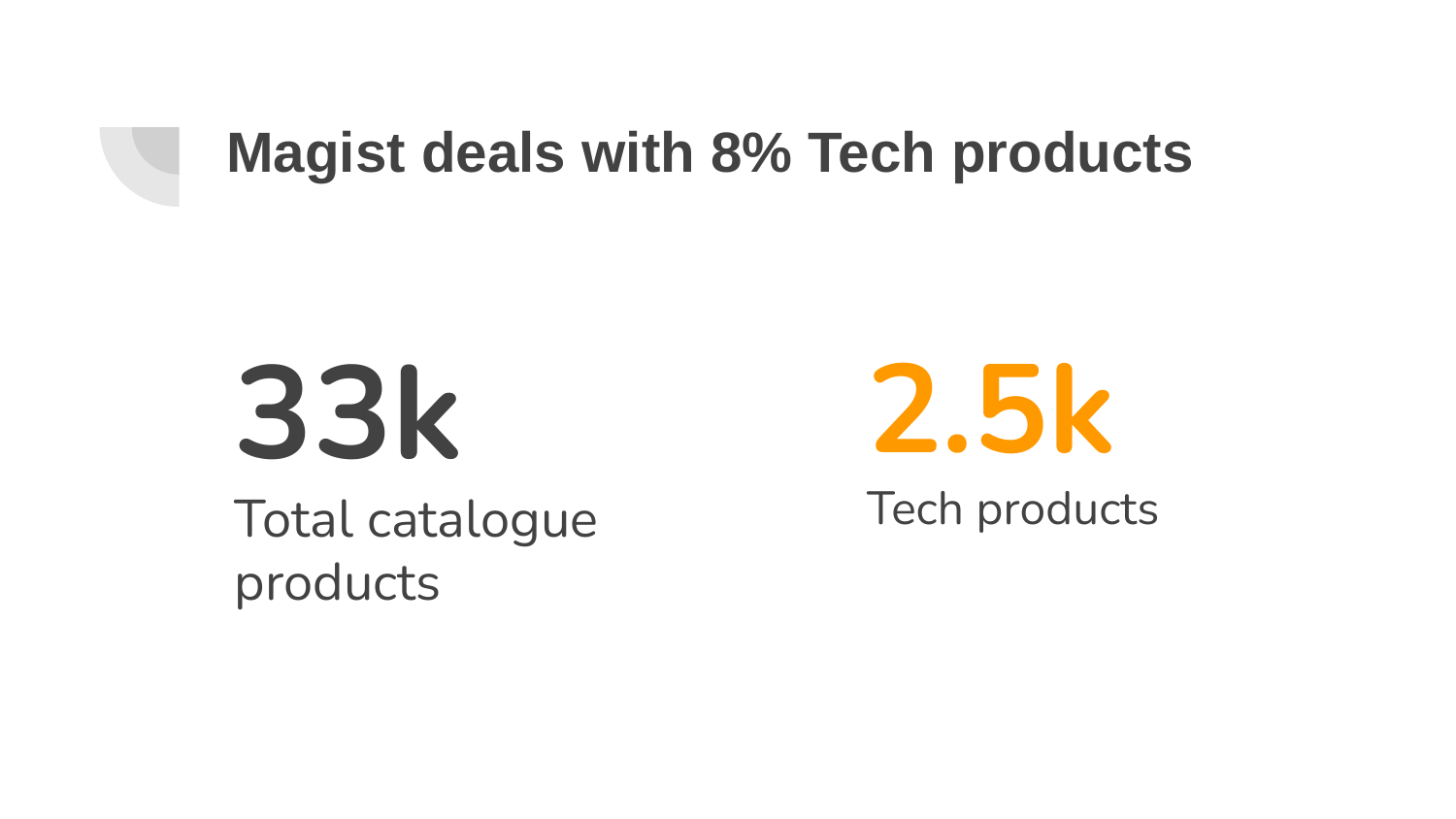

# Magist deals with 8% Tech products

33k
Total catalogue
products
2.5k
Tech products